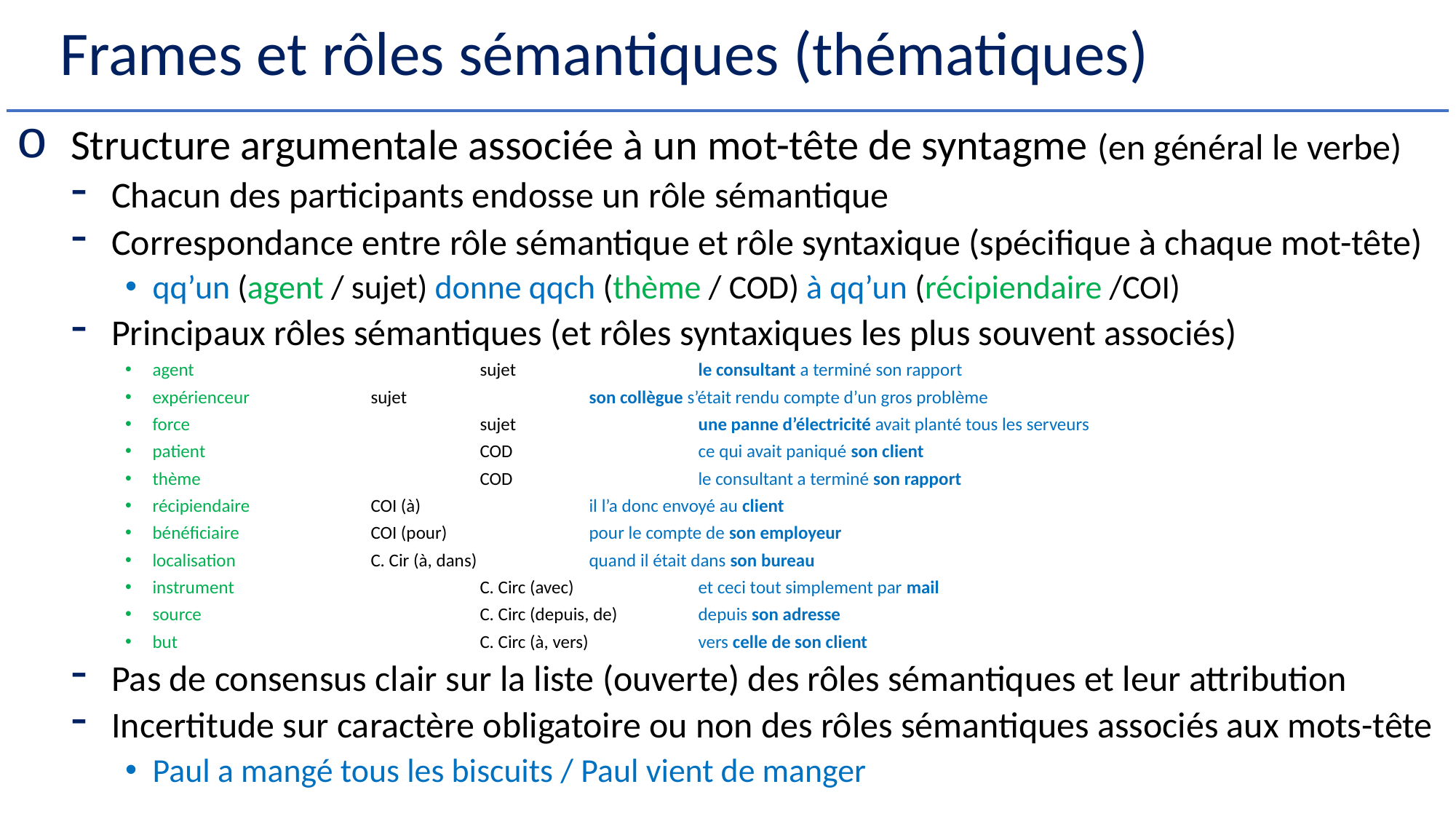

# Frames et rôles sémantiques (thématiques)
Structure argumentale associée à un mot-tête de syntagme (en général le verbe)
Chacun des participants endosse un rôle sémantique
Correspondance entre rôle sémantique et rôle syntaxique (spécifique à chaque mot-tête)
qq’un (agent / sujet) donne qqch (thème / COD) à qq’un (récipiendaire /COI)
Principaux rôles sémantiques (et rôles syntaxiques les plus souvent associés)
agent			sujet		le consultant a terminé son rapport
expérienceur		sujet		son collègue s’était rendu compte d’un gros problème
force			sujet		une panne d’électricité avait planté tous les serveurs
patient			COD		ce qui avait paniqué son client
thème			COD		le consultant a terminé son rapport
récipiendaire		COI (à)		il l’a donc envoyé au client
bénéficiaire 		COI (pour)		pour le compte de son employeur
localisation		C. Cir (à, dans)		quand il était dans son bureau
instrument			C. Circ (avec)		et ceci tout simplement par mail
source			C. Circ (depuis, de)	depuis son adresse
but			C. Circ (à, vers)		vers celle de son client
Pas de consensus clair sur la liste (ouverte) des rôles sémantiques et leur attribution
Incertitude sur caractère obligatoire ou non des rôles sémantiques associés aux mots-tête
Paul a mangé tous les biscuits / Paul vient de manger